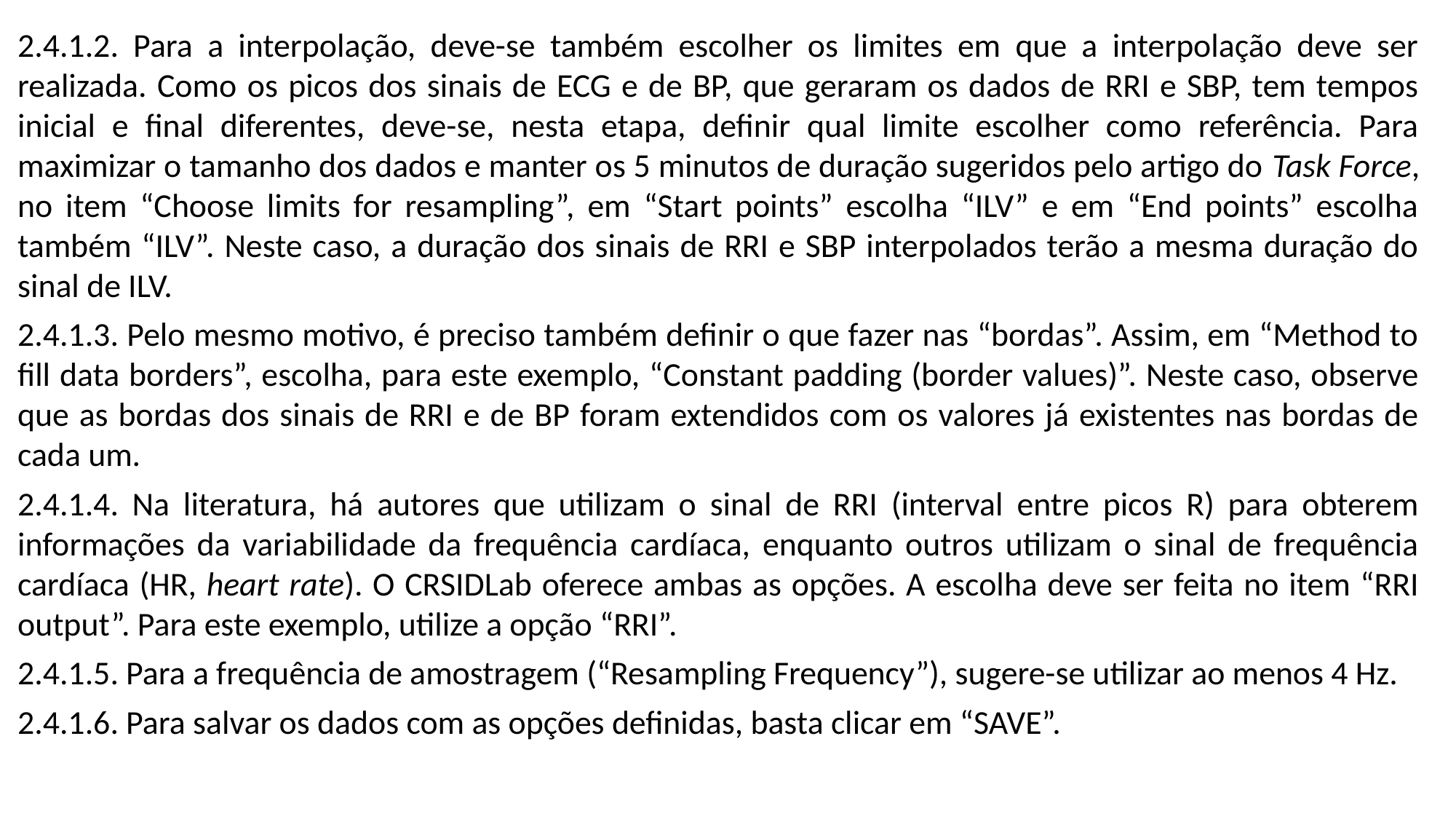

2.4.1.2. Para a interpolação, deve-se também escolher os limites em que a interpolação deve ser realizada. Como os picos dos sinais de ECG e de BP, que geraram os dados de RRI e SBP, tem tempos inicial e final diferentes, deve-se, nesta etapa, definir qual limite escolher como referência. Para maximizar o tamanho dos dados e manter os 5 minutos de duração sugeridos pelo artigo do Task Force, no item “Choose limits for resampling”, em “Start points” escolha “ILV” e em “End points” escolha também “ILV”. Neste caso, a duração dos sinais de RRI e SBP interpolados terão a mesma duração do sinal de ILV.
2.4.1.3. Pelo mesmo motivo, é preciso também definir o que fazer nas “bordas”. Assim, em “Method to fill data borders”, escolha, para este exemplo, “Constant padding (border values)”. Neste caso, observe que as bordas dos sinais de RRI e de BP foram extendidos com os valores já existentes nas bordas de cada um.
2.4.1.4. Na literatura, há autores que utilizam o sinal de RRI (interval entre picos R) para obterem informações da variabilidade da frequência cardíaca, enquanto outros utilizam o sinal de frequência cardíaca (HR, heart rate). O CRSIDLab oferece ambas as opções. A escolha deve ser feita no item “RRI output”. Para este exemplo, utilize a opção “RRI”.
2.4.1.5. Para a frequência de amostragem (“Resampling Frequency”), sugere-se utilizar ao menos 4 Hz.
2.4.1.6. Para salvar os dados com as opções definidas, basta clicar em “SAVE”.